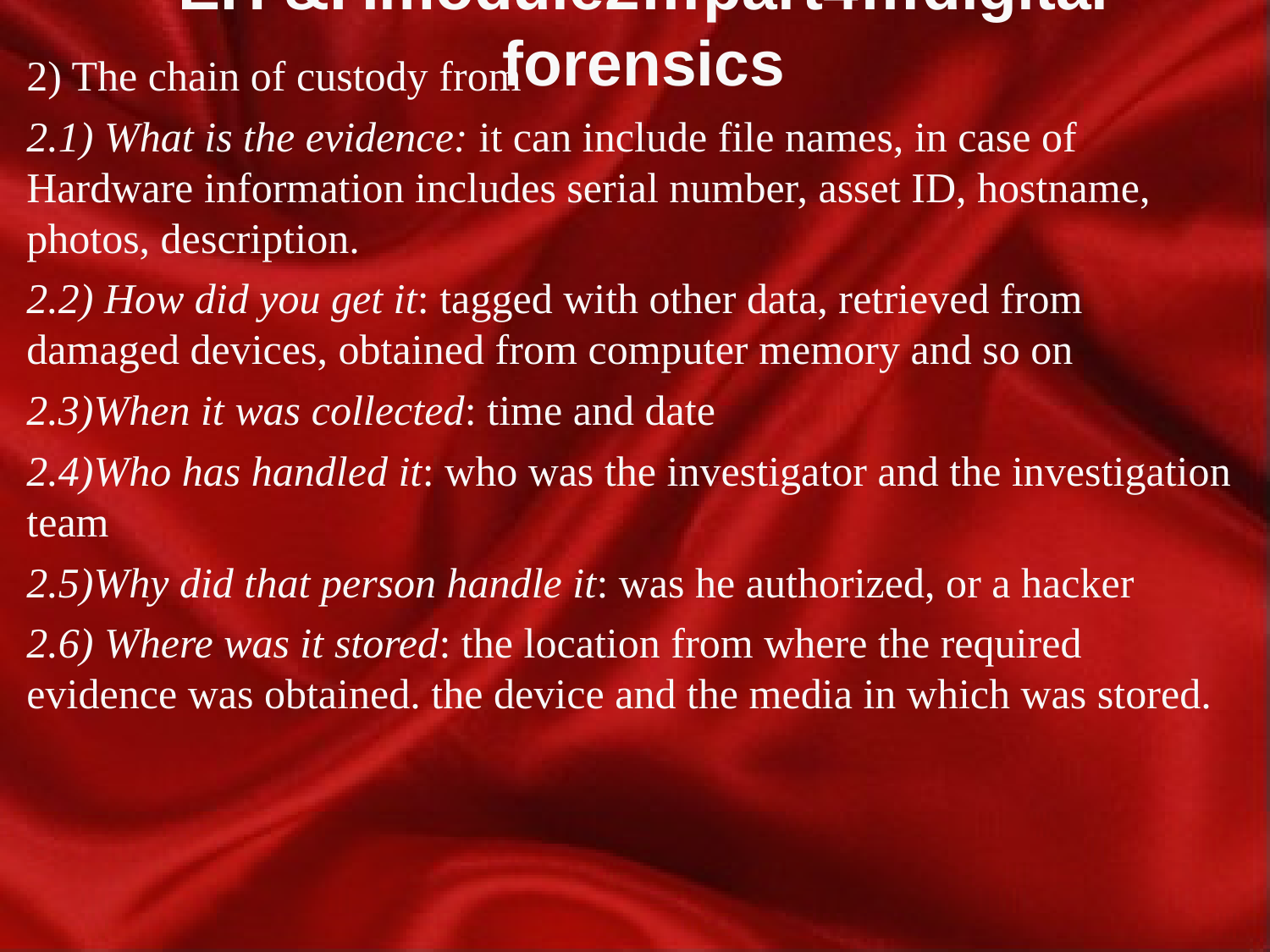

# EH &F.module2…part4…digital forensics
2) The chain of custody from
2.1) What is the evidence: it can include file names, in case of Hardware information includes serial number, asset ID, hostname, photos, description.
2.2) How did you get it: tagged with other data, retrieved from damaged devices, obtained from computer memory and so on
2.3)When it was collected: time and date
2.4)Who has handled it: who was the investigator and the investigation team
2.5)Why did that person handle it: was he authorized, or a hacker
2.6) Where was it stored: the location from where the required evidence was obtained. the device and the media in which was stored.